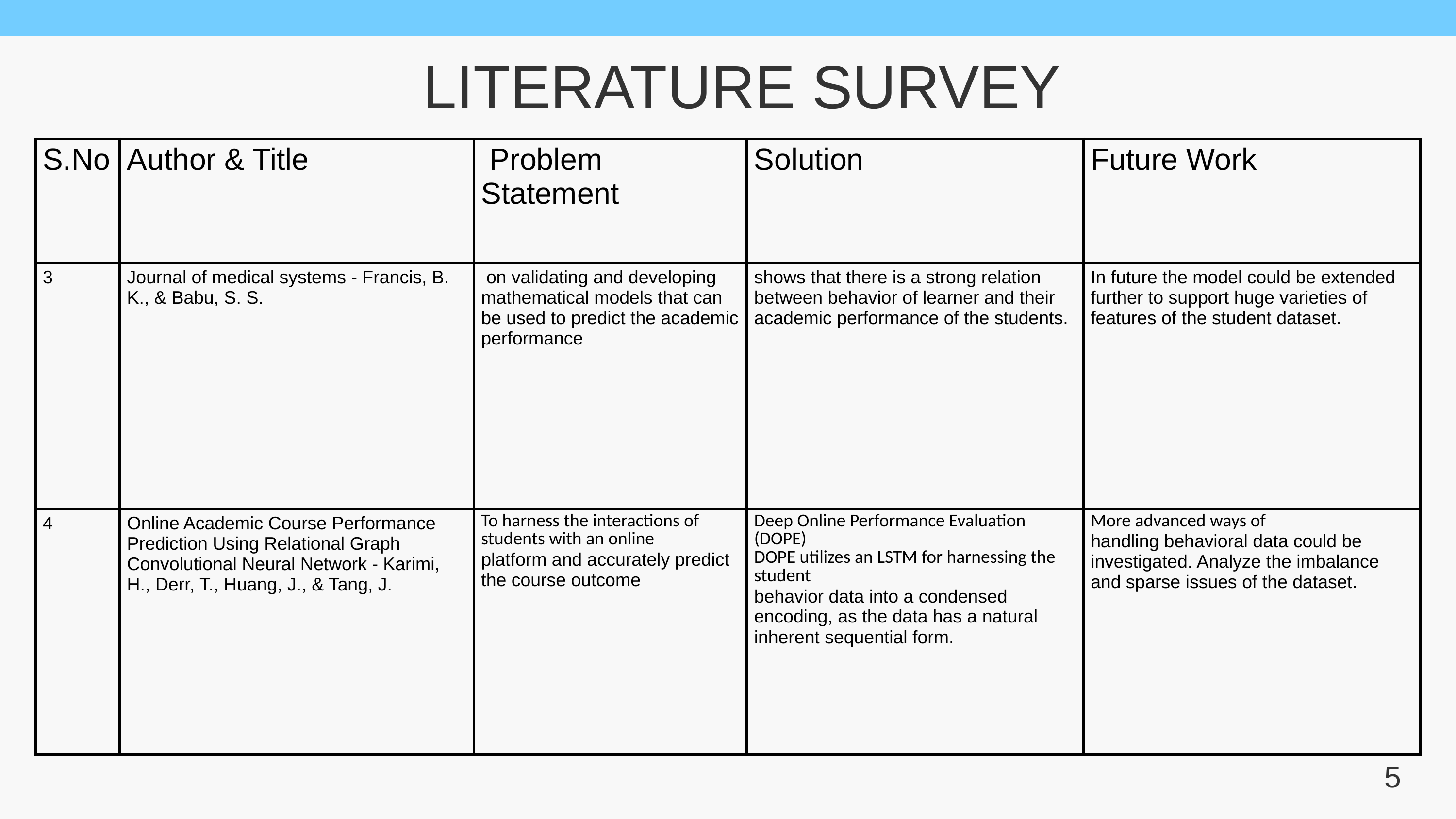

LITERATURE SURVEY
| S.No | Author & Title | Problem Statement | Solution | Future Work |
| --- | --- | --- | --- | --- |
| 3 | Journal of medical systems - Francis, B. K., & Babu, S. S. | on validating and developing mathematical models that can be used to predict the academic performance | shows that there is a strong relation between behavior of learner and their academic performance of the students. | In future the model could be extended further to support huge varieties of features of the student dataset. |
| 4 | Online Academic Course Performance Prediction Using Relational Graph Convolutional Neural Network - Karimi, H., Derr, T., Huang, J., & Tang, J. | To harness the interactions of students with an online platform and accurately predict the course outcome | Deep Online Performance Evaluation (DOPE) DOPE utilizes an LSTM for harnessing the student behavior data into a condensed encoding, as the data has a natural inherent sequential form. | More advanced ways of handling behavioral data could be investigated. Analyze the imbalance and sparse issues of the dataset. |
5